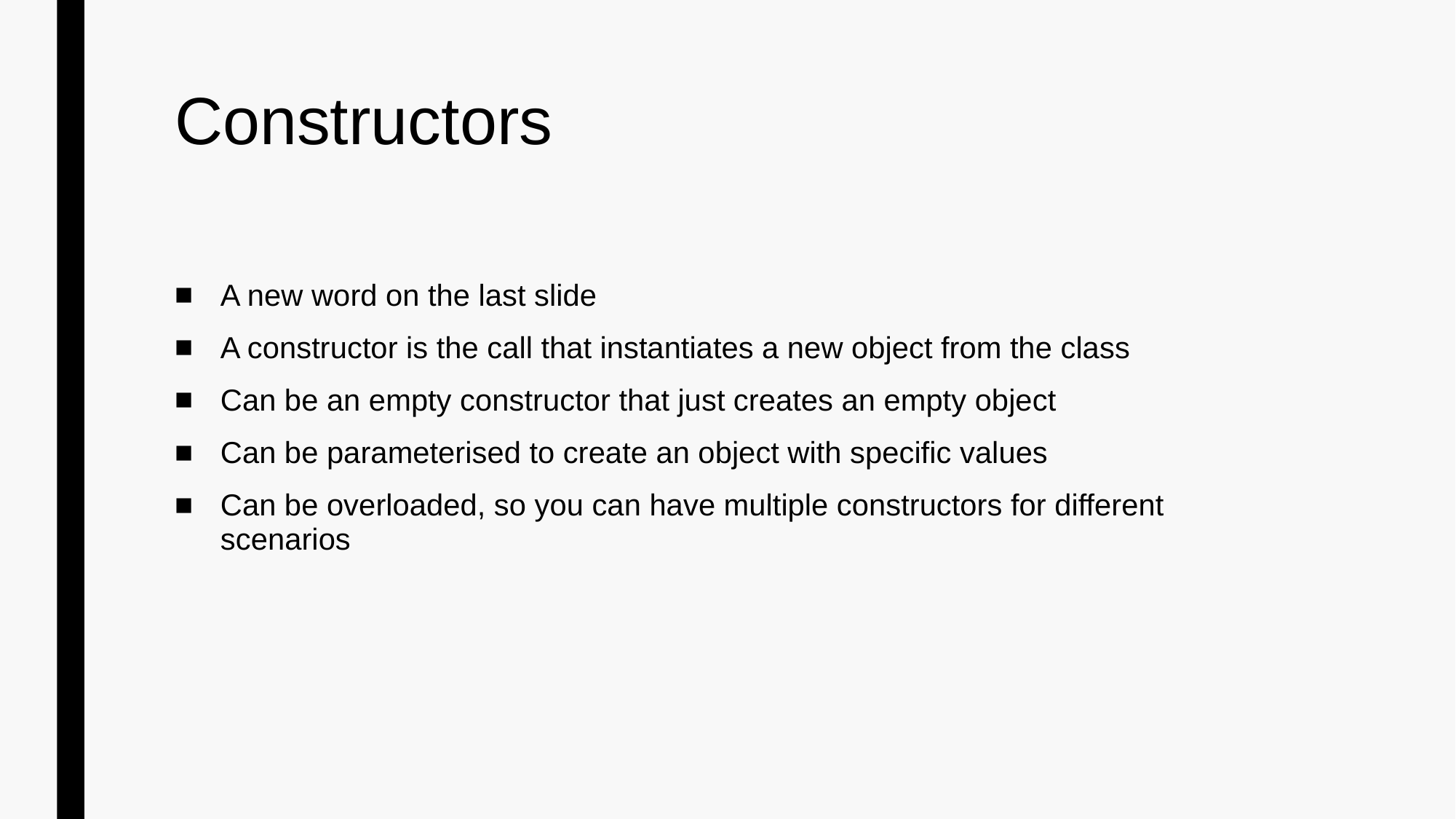

# Constructors
A new word on the last slide
A constructor is the call that instantiates a new object from the class
Can be an empty constructor that just creates an empty object
Can be parameterised to create an object with specific values
Can be overloaded, so you can have multiple constructors for different scenarios